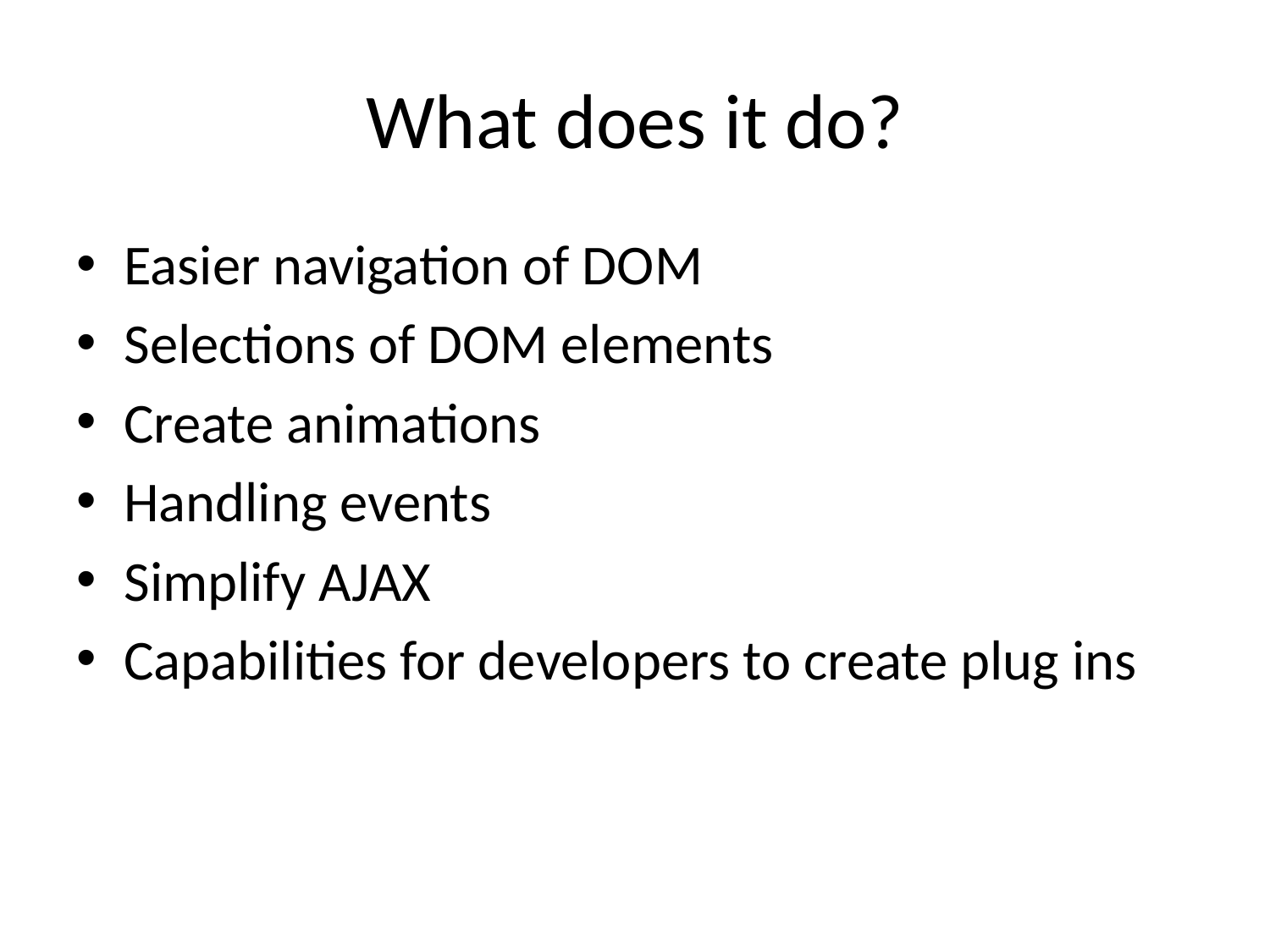

# What does it do?
Easier navigation of DOM
Selections of DOM elements
Create animations
Handling events
Simplify AJAX
Capabilities for developers to create plug ins